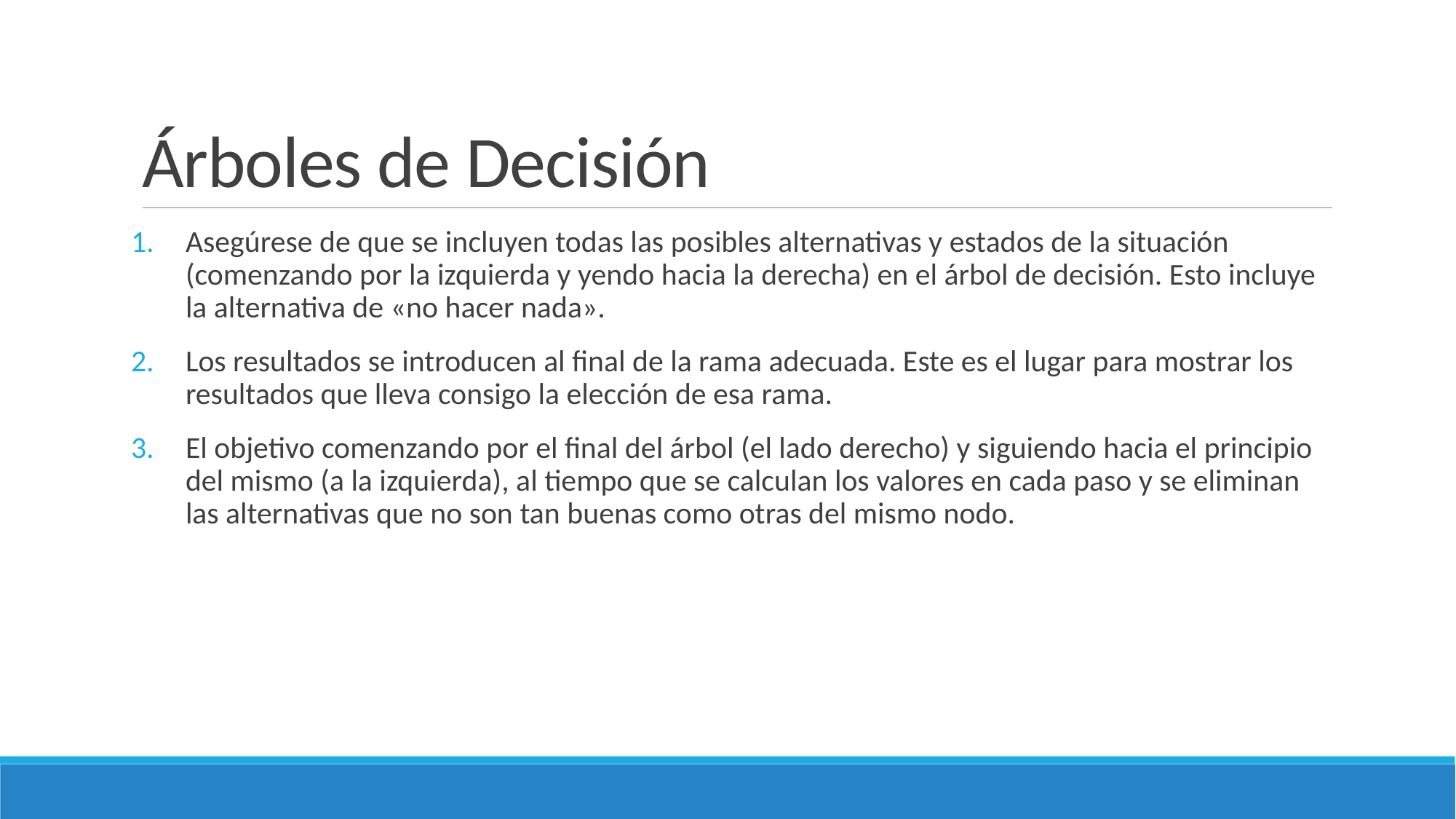

# Árboles de Decisión
Asegúrese de que se incluyen todas las posibles alternativas y estados de la situación (comenzando por la izquierda y yendo hacia la derecha) en el árbol de decisión. Esto incluye la alternativa de «no hacer nada».
Los resultados se introducen al final de la rama adecuada. Este es el lugar para mostrar los resultados que lleva consigo la elección de esa rama.
El objetivo comenzando por el final del árbol (el lado derecho) y siguiendo hacia el principio del mismo (a la izquierda), al tiempo que se calculan los valores en cada paso y se eliminan las alternativas que no son tan buenas como otras del mismo nodo.